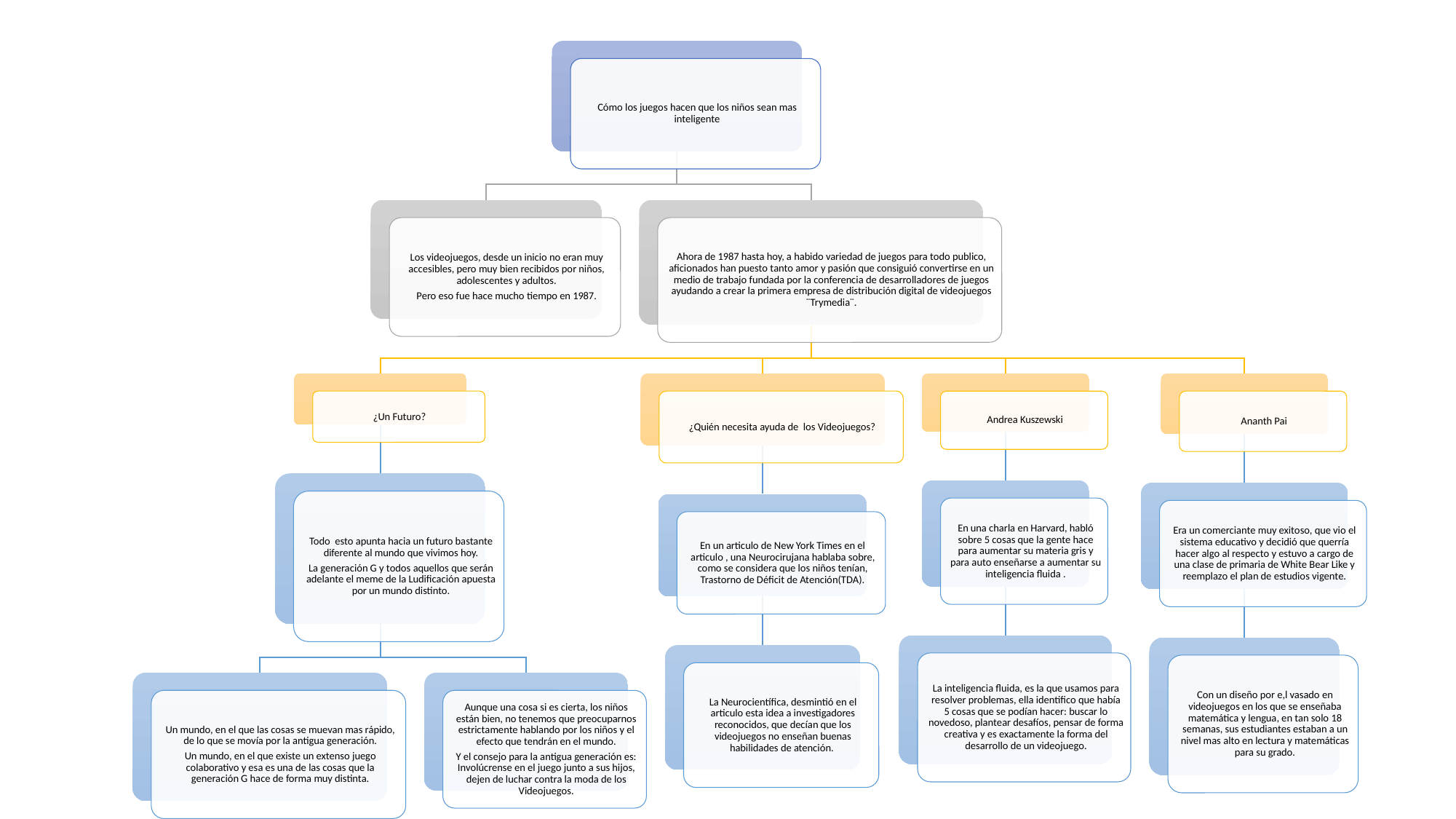

Cómo los juegos hacen que los niños sean mas inteligente
Los videojuegos, desde un inicio no eran muy accesibles, pero muy bien recibidos por niños, adolescentes y adultos.
Pero eso fue hace mucho tiempo en 1987.
Ahora de 1987 hasta hoy, a habido variedad de juegos para todo publico, aficionados han puesto tanto amor y pasión que consiguió convertirse en un medio de trabajo fundada por la conferencia de desarrolladores de juegos ayudando a crear la primera empresa de distribución digital de videojuegos ¨Trymedia¨.
¿Un Futuro?
Todo  esto apunta hacia un futuro bastante diferente al mundo que vivimos hoy.
La generación G y todos aquellos que serán adelante el meme de la Ludificación apuesta por un mundo distinto.
Un mundo, en el que las cosas se muevan mas rápido, de lo que se movía por la antigua generación.
Un mundo, en el que existe un extenso juego colaborativo y esa es una de las cosas que la generación G hace de forma muy distinta.
Aunque una cosa si es cierta, los niños están bien, no tenemos que preocuparnos estrictamente hablando por los niños y el efecto que tendrán en el mundo.
Y el consejo para la antigua generación es: Involúcrense en el juego junto a sus hijos, dejen de luchar contra la moda de los Videojuegos.
¿Quién necesita ayuda de  los Videojuegos?
En un articulo de New York Times en el articulo , una Neurocirujana hablaba sobre, como se considera que los niños tenían, Trastorno de Déficit de Atención(TDA).
La Neurocientífica, desmintió en el articulo esta idea a investigadores reconocidos, que decían que los videojuegos no enseñan buenas habilidades de atención.
Andrea Kuszewski
En una charla en Harvard, habló sobre 5 cosas que la gente hace para aumentar su materia gris y para auto enseñarse a aumentar su inteligencia fluida .
La inteligencia fluida, es la que usamos para resolver problemas, ella identifico que había 5 cosas que se podían hacer: buscar lo novedoso, plantear desafíos, pensar de forma creativa y es exactamente la forma del desarrollo de un videojuego.
Ananth Pai
Era un comerciante muy exitoso, que vio el sistema educativo y decidió que querría hacer algo al respecto y estuvo a cargo de una clase de primaria de White Bear Like y reemplazo el plan de estudios vigente.
Con un diseño por e,l vasado en videojuegos en los que se enseñaba matemática y lengua, en tan solo 18 semanas, sus estudiantes estaban a un nivel mas alto en lectura y matemáticas para su grado.